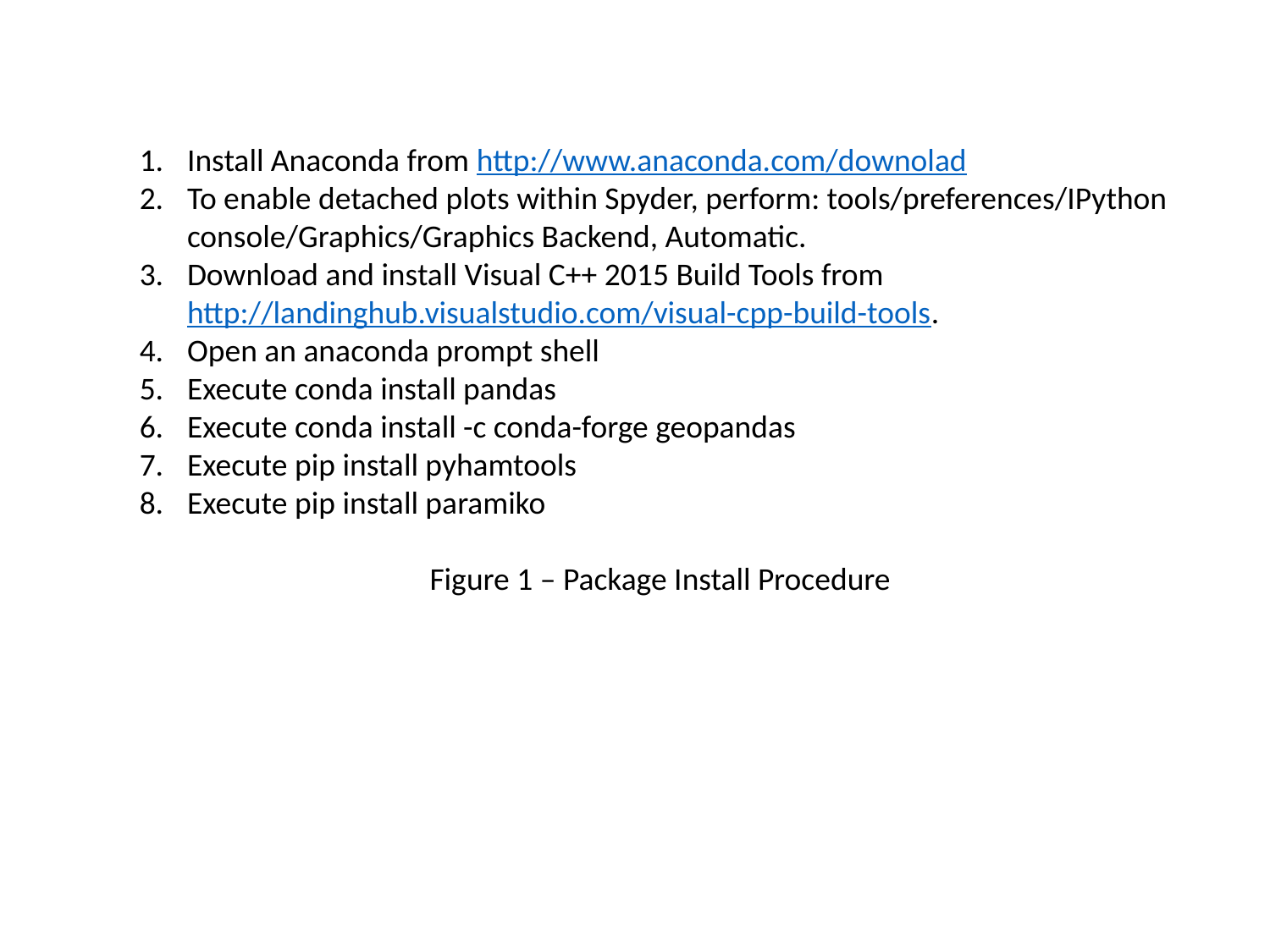

Install Anaconda from http://www.anaconda.com/downolad
To enable detached plots within Spyder, perform: tools/preferences/IPython console/Graphics/Graphics Backend, Automatic.
Download and install Visual C++ 2015 Build Tools from http://landinghub.visualstudio.com/visual-cpp-build-tools.
Open an anaconda prompt shell
Execute conda install pandas
Execute conda install -c conda-forge geopandas
Execute pip install pyhamtools
Execute pip install paramiko

Figure 1 – Package Install Procedure